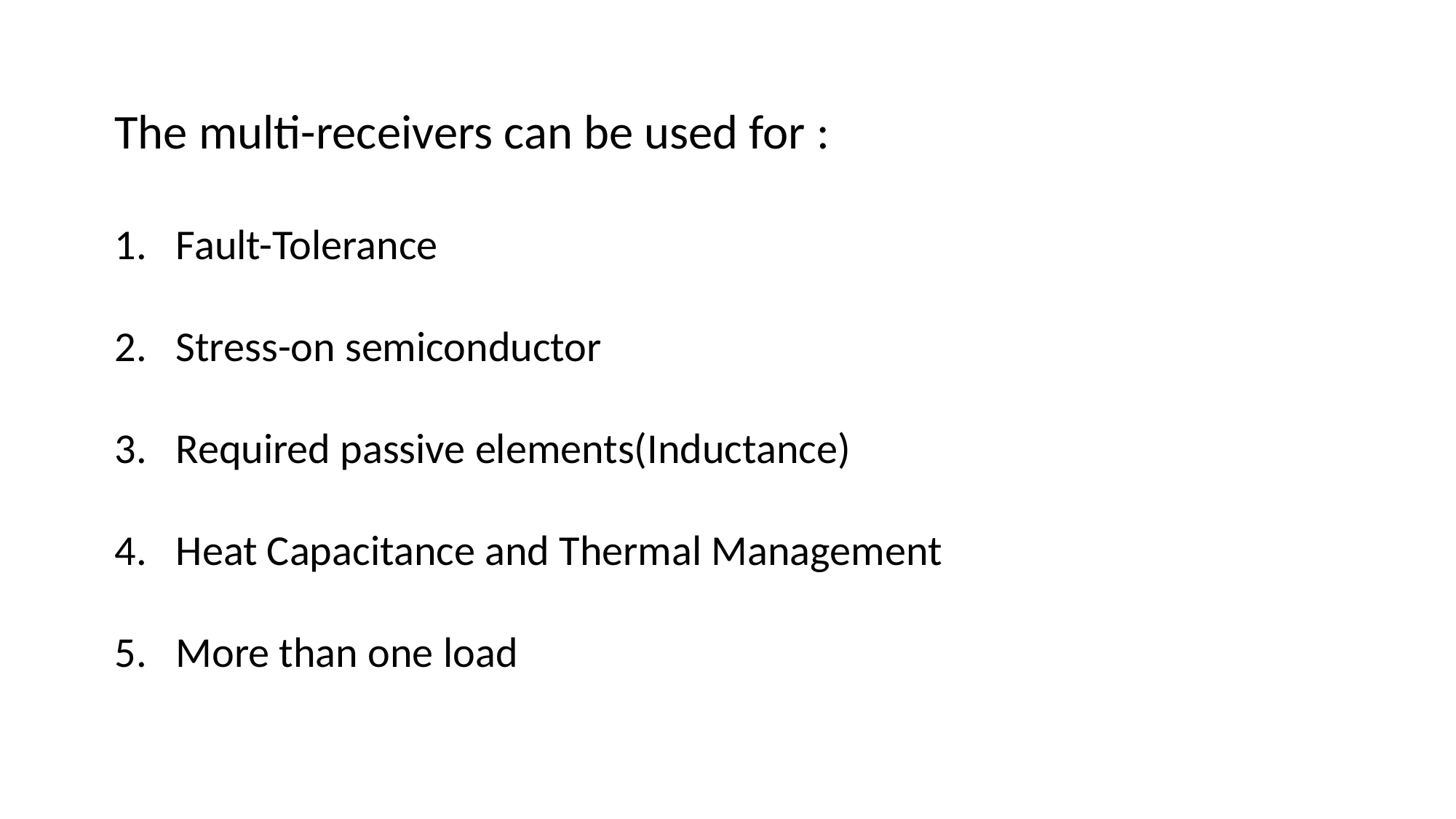

The multi-receivers can be used for :

Fault-Tolerance

Stress-on semiconductor

Required passive elements(Inductance)

Heat Capacitance and Thermal Management

More than one load